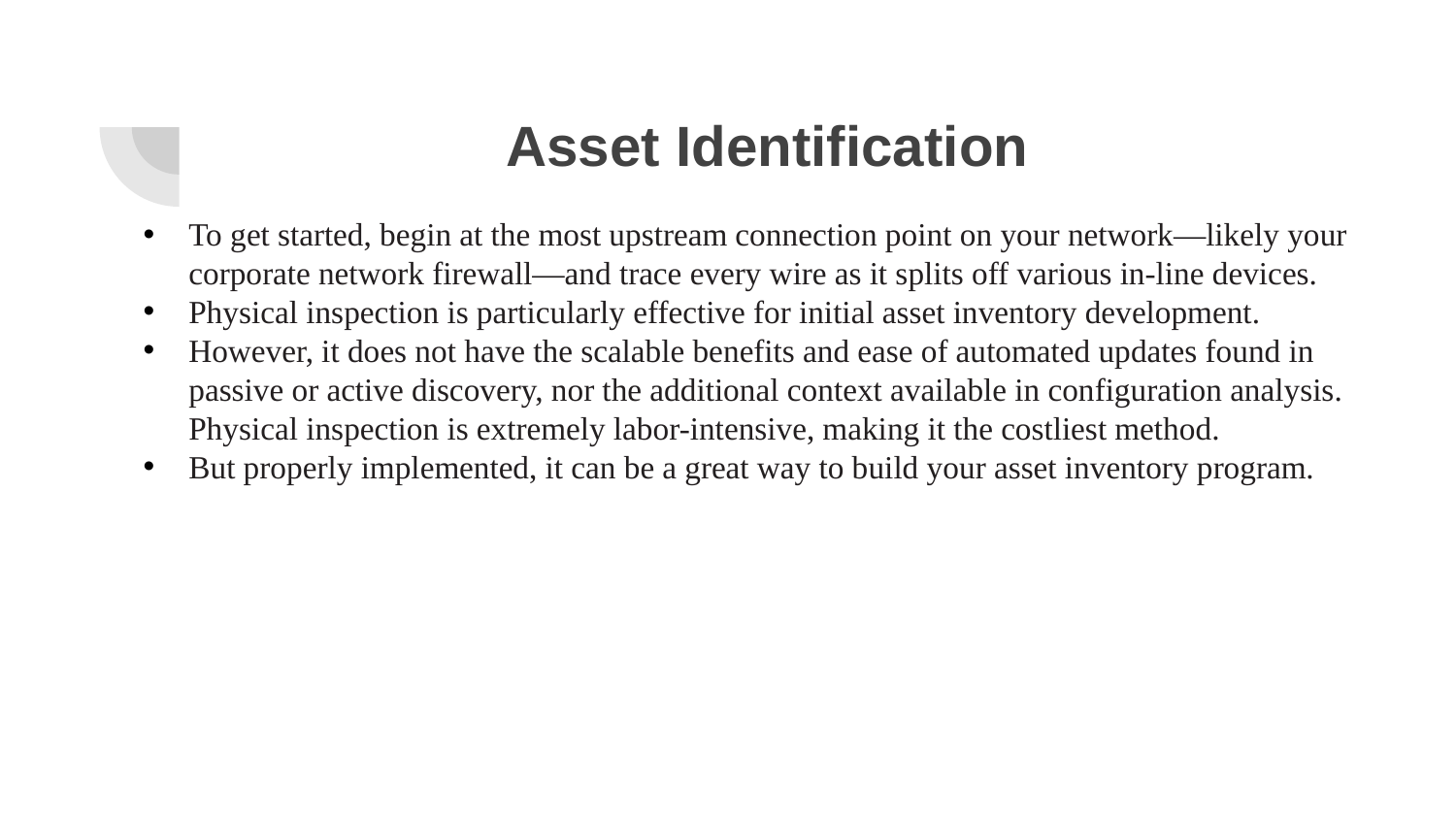

# Asset Identification
To get started, begin at the most upstream connection point on your network—likely your corporate network firewall—and trace every wire as it splits off various in-line devices.
Physical inspection is particularly effective for initial asset inventory development.
However, it does not have the scalable benefits and ease of automated updates found in passive or active discovery, nor the additional context available in configuration analysis. Physical inspection is extremely labor-intensive, making it the costliest method.
But properly implemented, it can be a great way to build your asset inventory program.